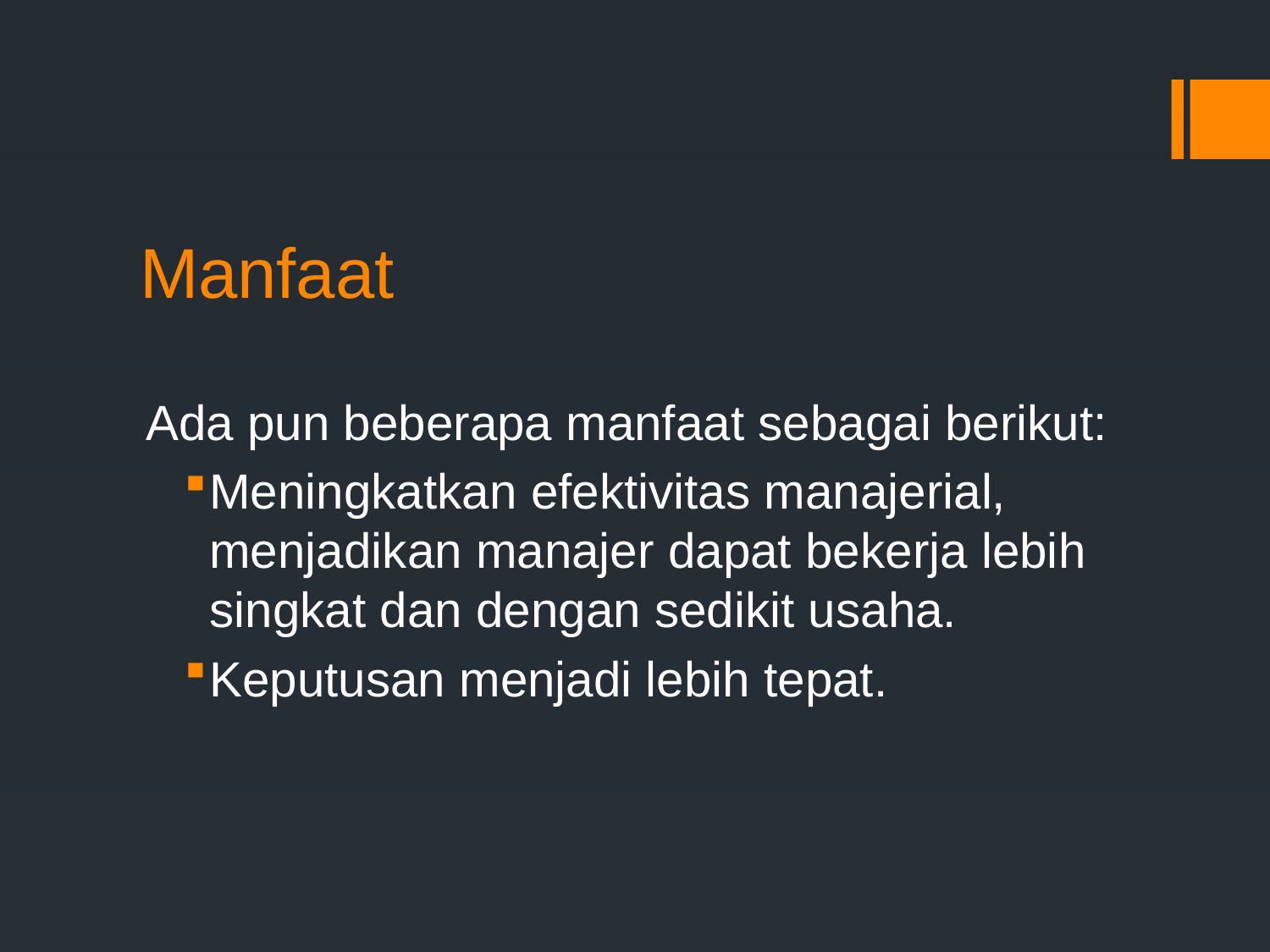

# Manfaat
Ada pun beberapa manfaat sebagai berikut:
Meningkatkan efektivitas manajerial, menjadikan manajer dapat bekerja lebih singkat dan dengan sedikit usaha.
Keputusan menjadi lebih tepat.